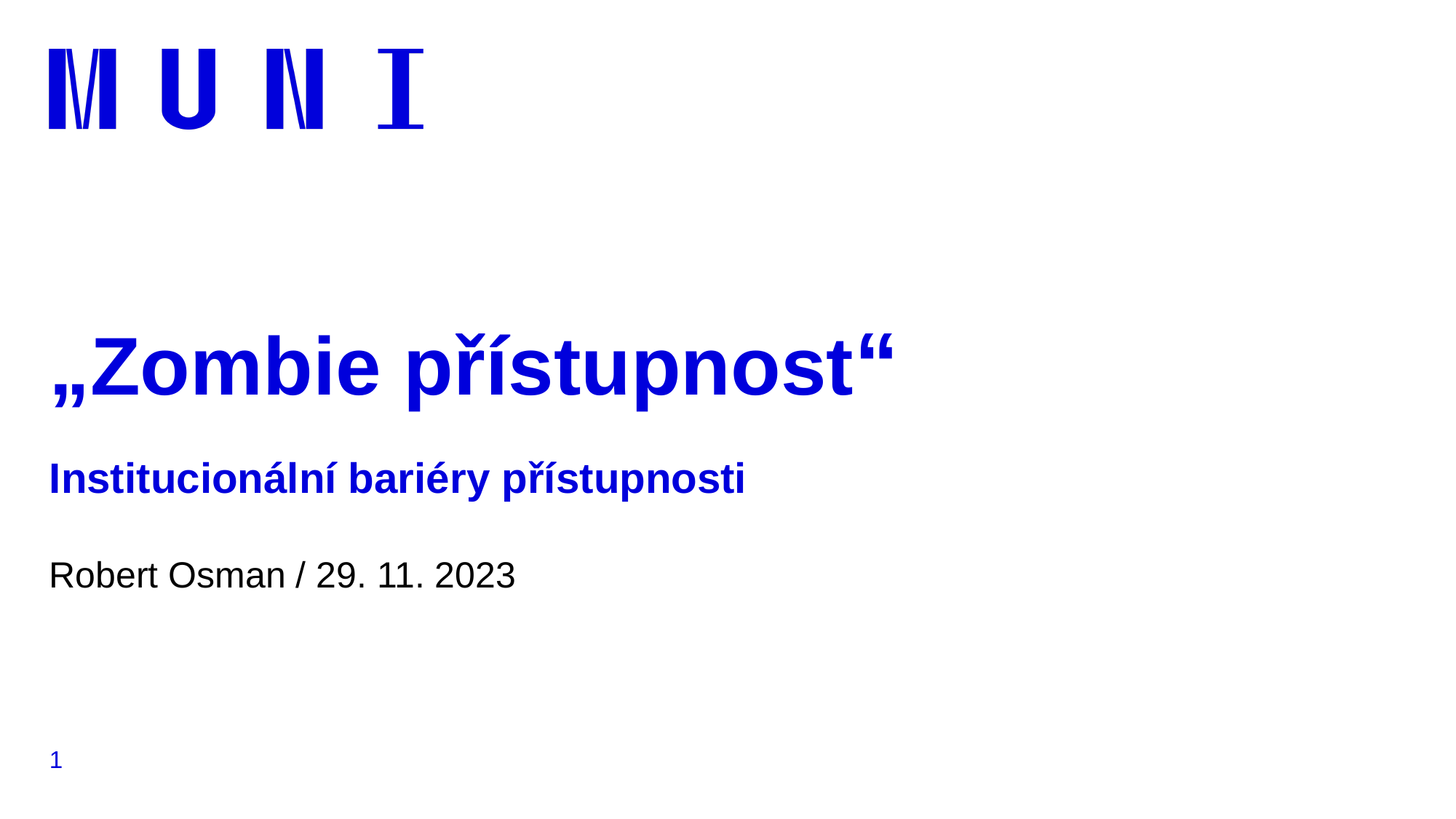

# „Zombie přístupnost“ Institucionální bariéry přístupnosti
Robert Osman / 29. 11. 2023
1